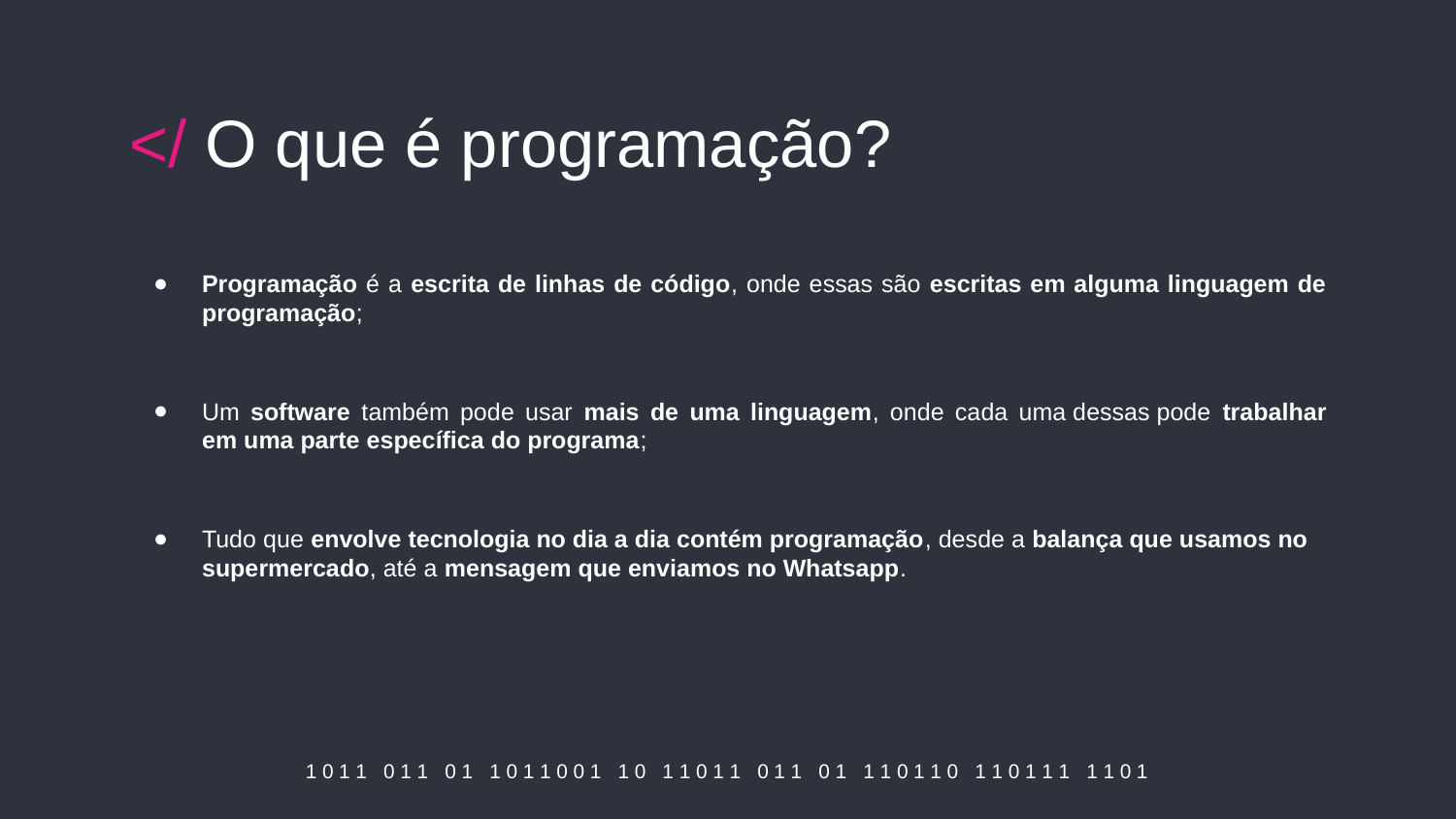

# </ O que é programação?
Programação é a escrita de linhas de código, onde essas são escritas em alguma linguagem de programação;

Um software também pode usar mais de uma linguagem, onde cada uma dessas pode trabalhar em uma parte específica do programa;

Tudo que envolve tecnologia no dia a dia contém programação, desde a balança que usamos no supermercado, até a mensagem que enviamos no Whatsapp.